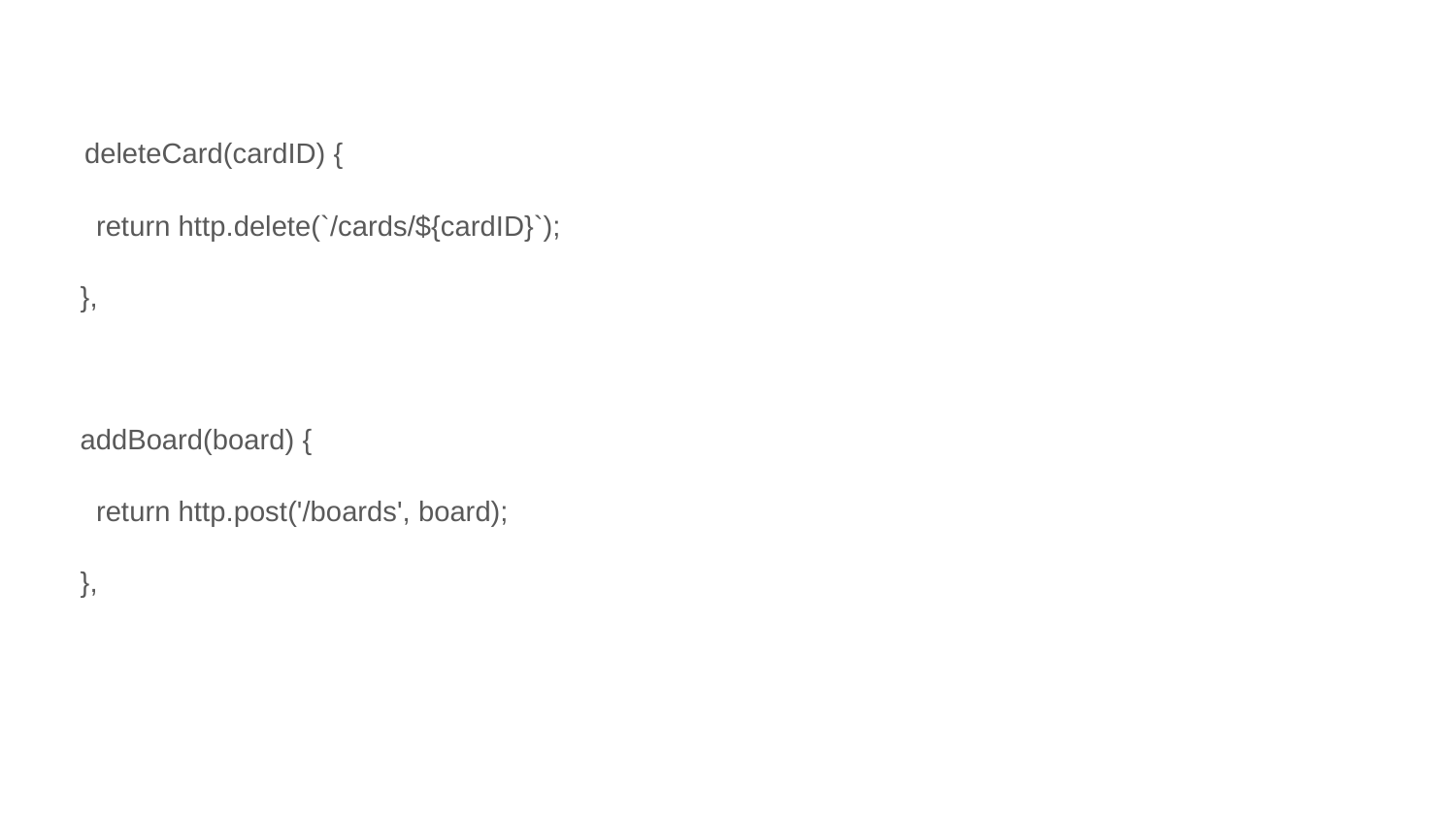

deleteCard(cardID) {
    return http.delete(`/cards/${cardID}`);
  },

  addBoard(board) {
    return http.post('/boards', board);
  },